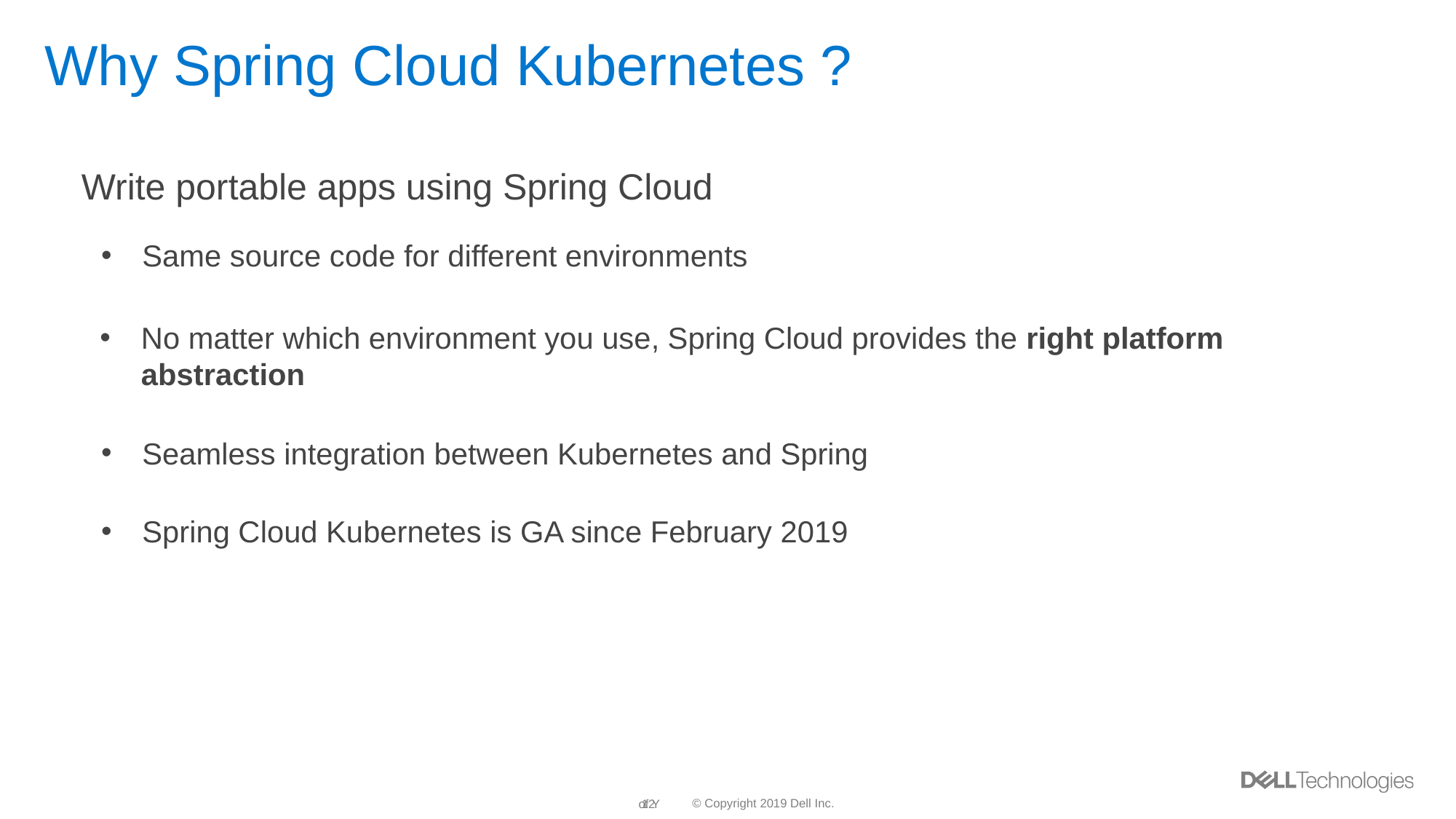

# Why Spring Cloud Kubernetes ?
Write portable apps using Spring Cloud
Same source code for different environments
No matter which environment you use, Spring Cloud provides the right platform abstraction
Seamless integration between Kubernetes and Spring
Spring Cloud Kubernetes is GA since February 2019